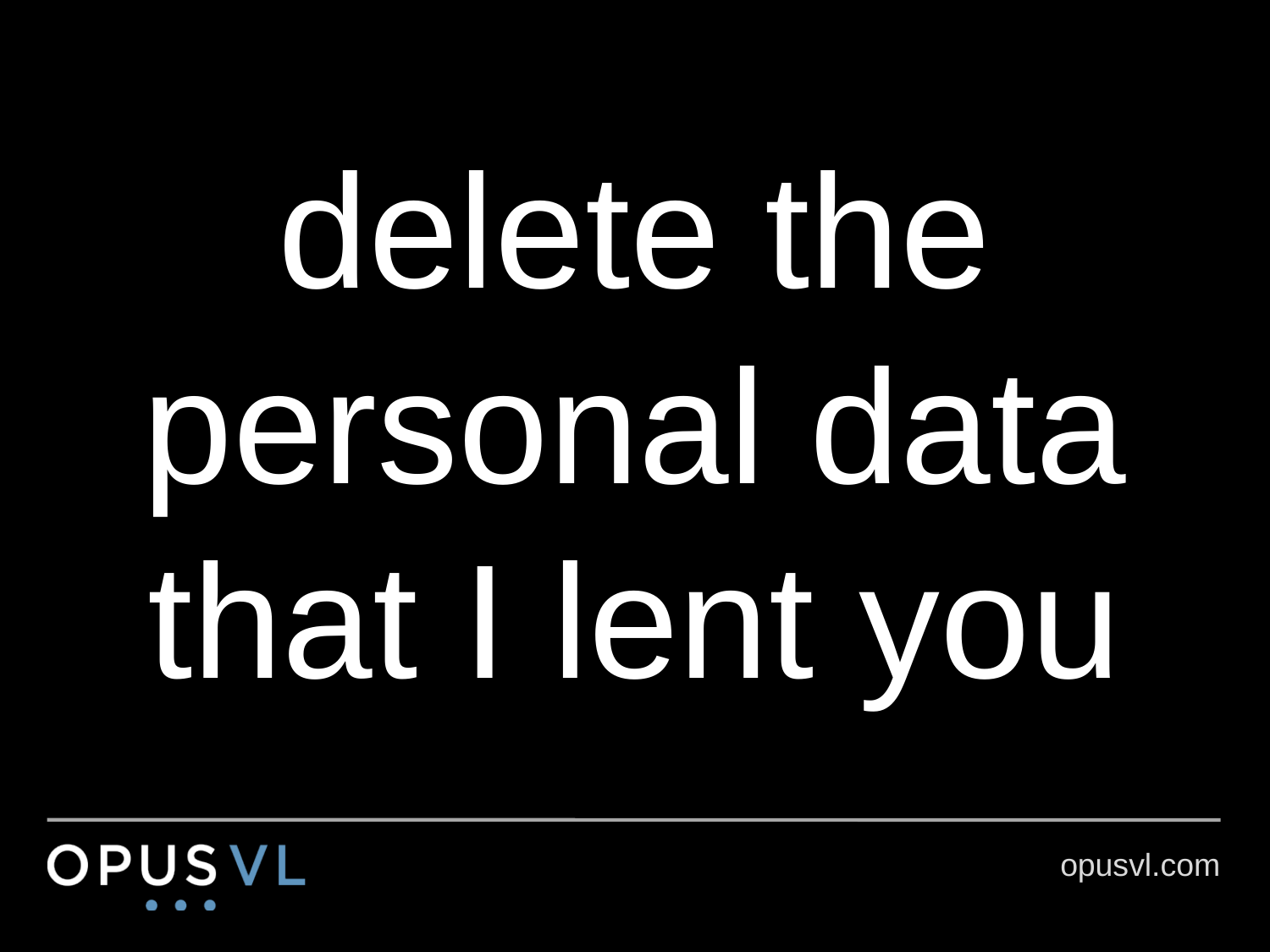

# delete the personal data that I lent you